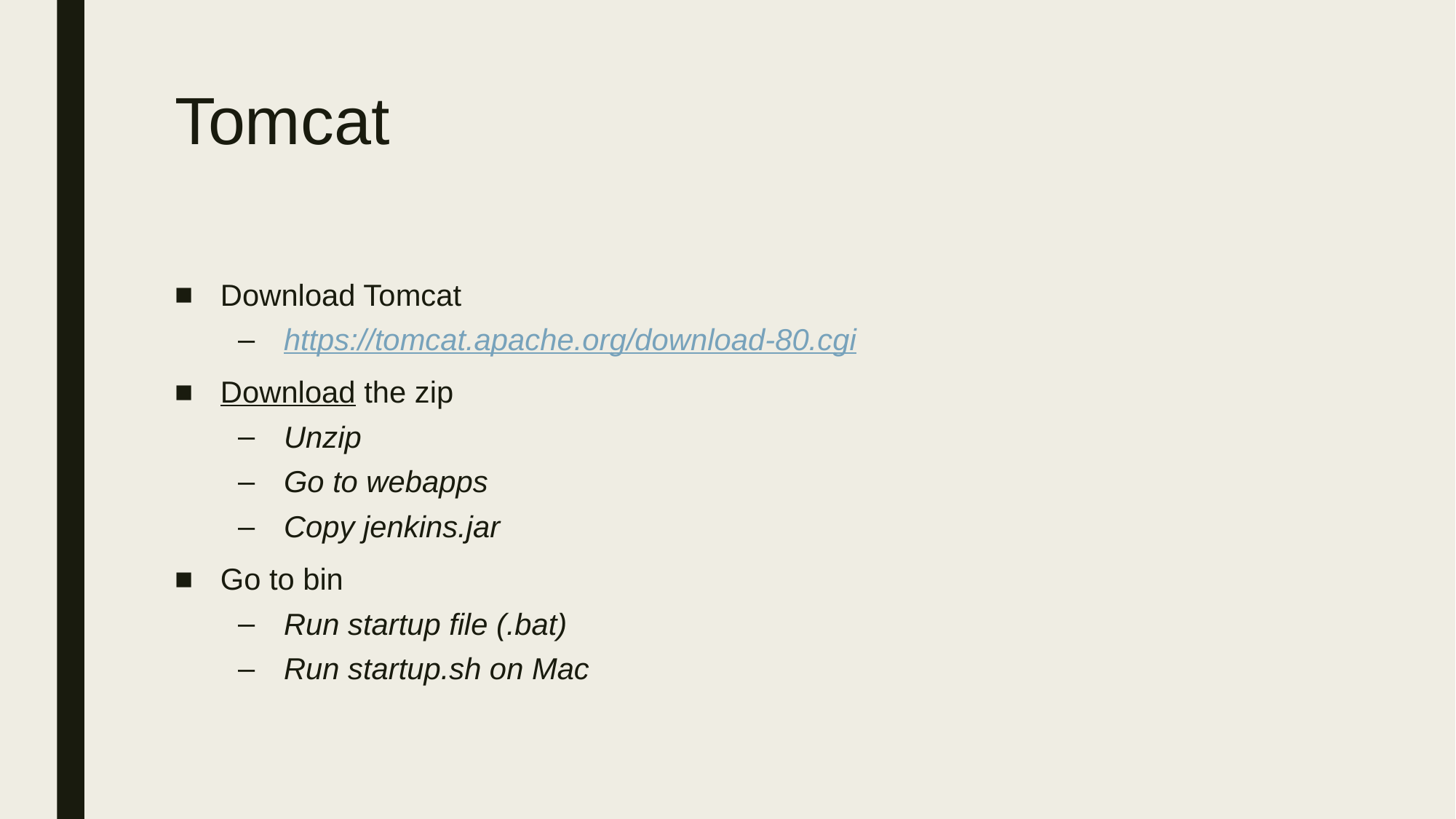

# Tomcat
Download Tomcat
https://tomcat.apache.org/download-80.cgi
Download the zip
Unzip
Go to webapps
Copy jenkins.jar
Go to bin
Run startup file (.bat)
Run startup.sh on Mac